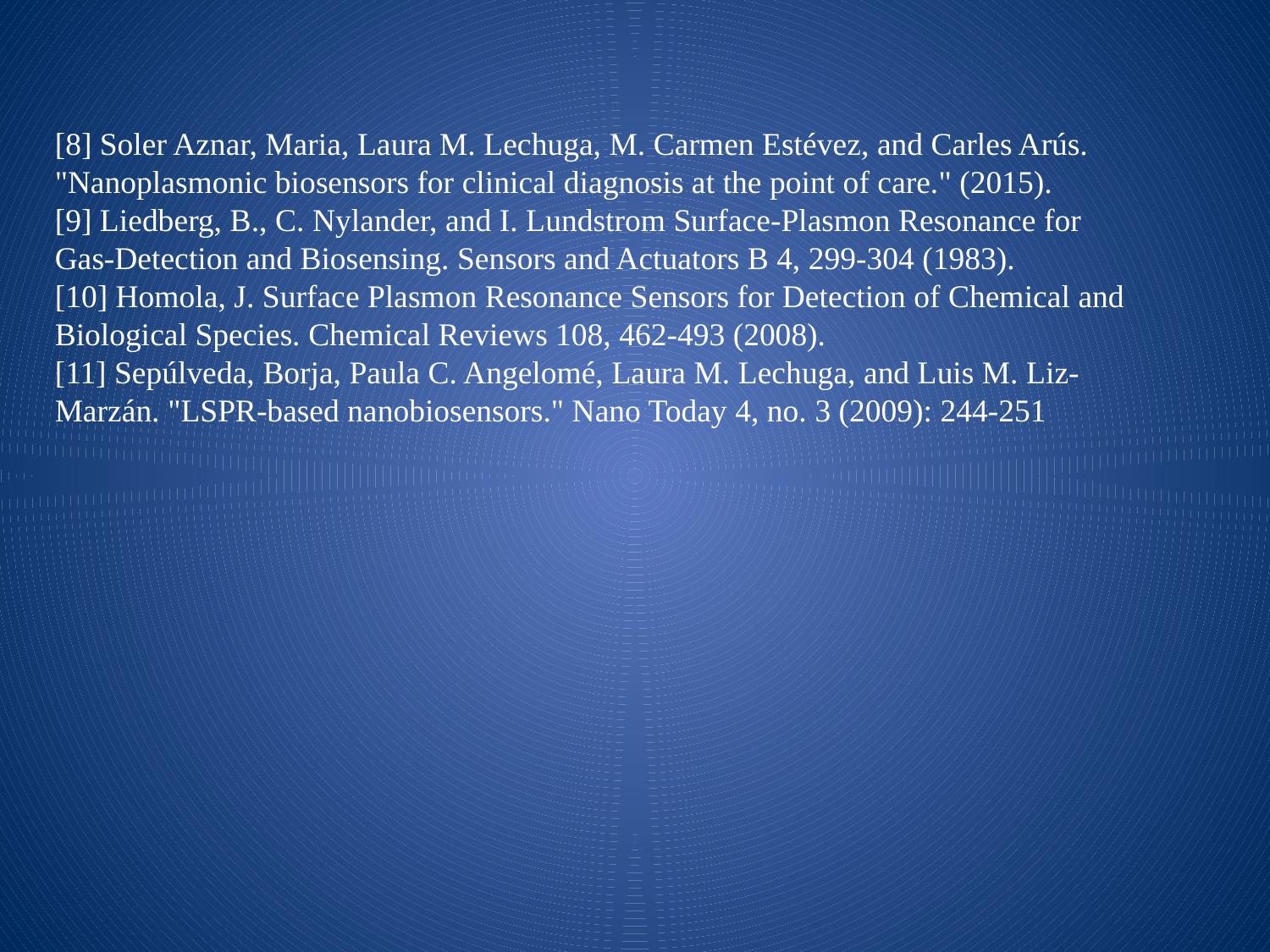

[8] Soler Aznar, Maria, Laura M. Lechuga, M. Carmen Estévez, and Carles Arús. "Nanoplasmonic biosensors for clinical diagnosis at the point of care." (2015).
[9] Liedberg, B., C. Nylander, and I. Lundstrom Surface-Plasmon Resonance for Gas-Detection and Biosensing. Sensors and Actuators B 4, 299-304 (1983).
[10] Homola, J. Surface Plasmon Resonance Sensors for Detection of Chemical and Biological Species. Chemical Reviews 108, 462-493 (2008).
[11] Sepúlveda, Borja, Paula C. Angelomé, Laura M. Lechuga, and Luis M. Liz-Marzán. "LSPR-based nanobiosensors." Nano Today 4, no. 3 (2009): 244-251